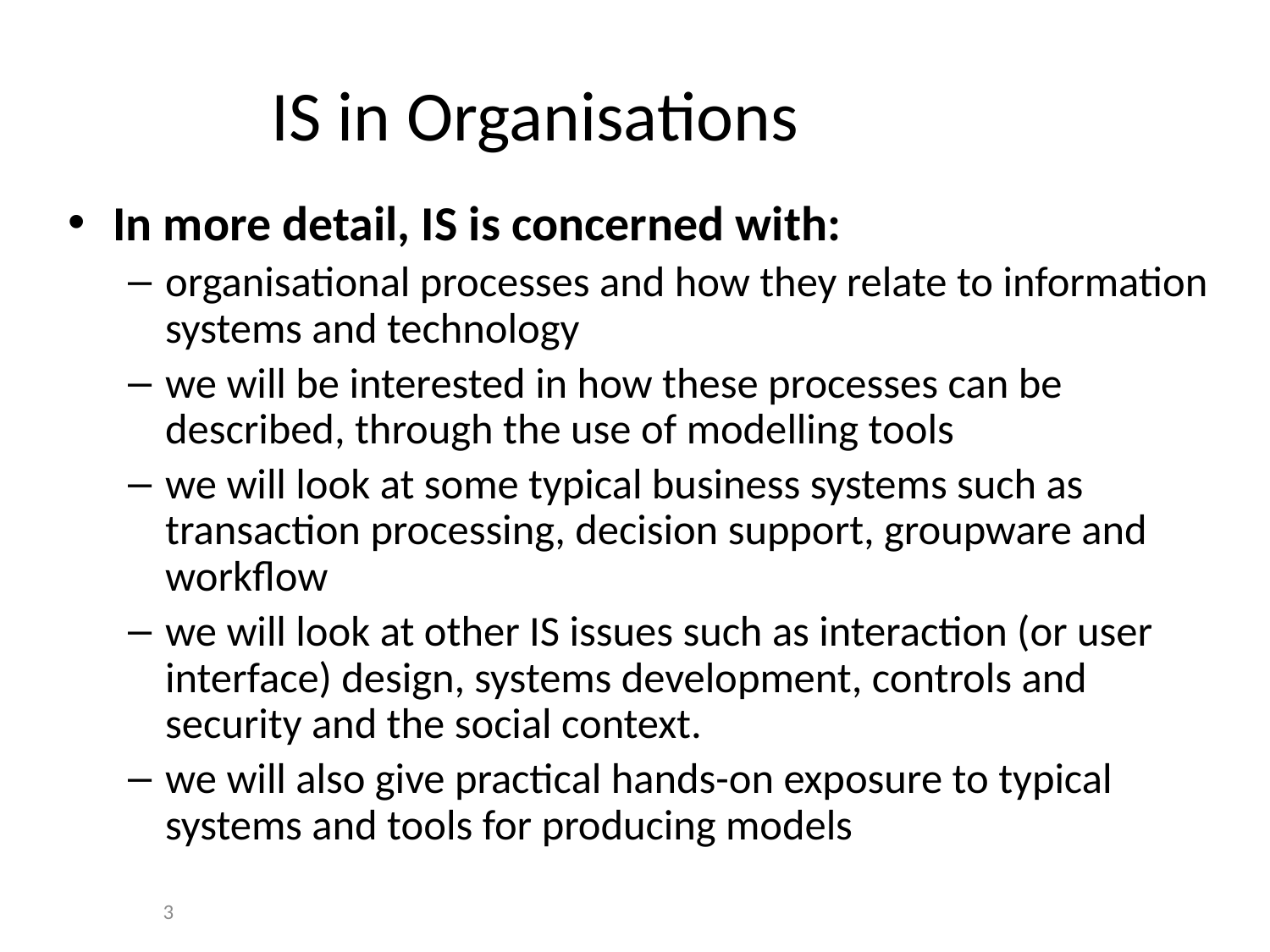

# IS in Organisations
In more detail, IS is concerned with:
organisational processes and how they relate to information systems and technology
we will be interested in how these processes can be described, through the use of modelling tools
we will look at some typical business systems such as transaction processing, decision support, groupware and workflow
we will look at other IS issues such as interaction (or user interface) design, systems development, controls and security and the social context.
we will also give practical hands-on exposure to typical systems and tools for producing models
3